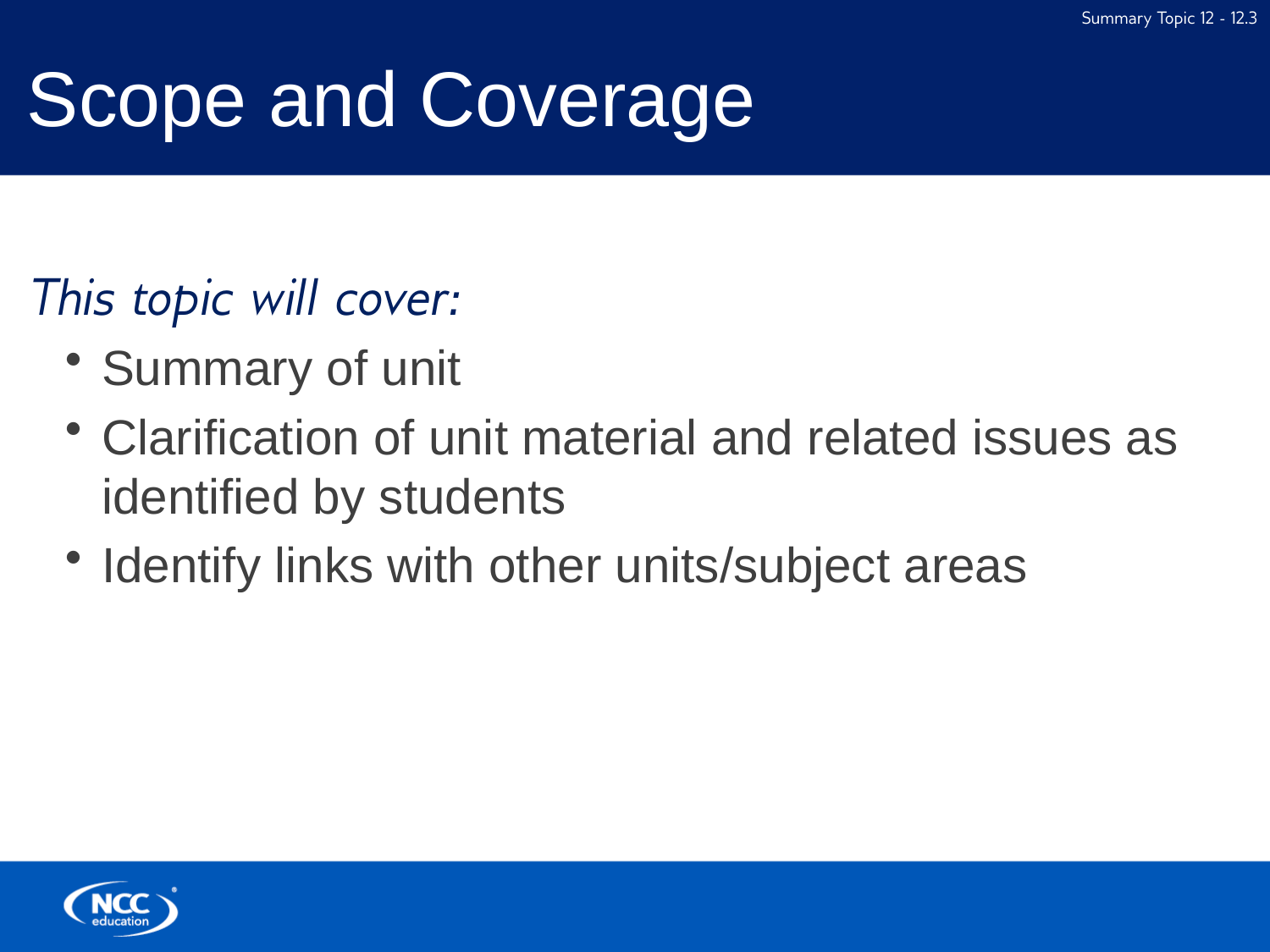

# Scope and Coverage
This topic will cover:
Summary of unit
Clarification of unit material and related issues as identified by students
Identify links with other units/subject areas